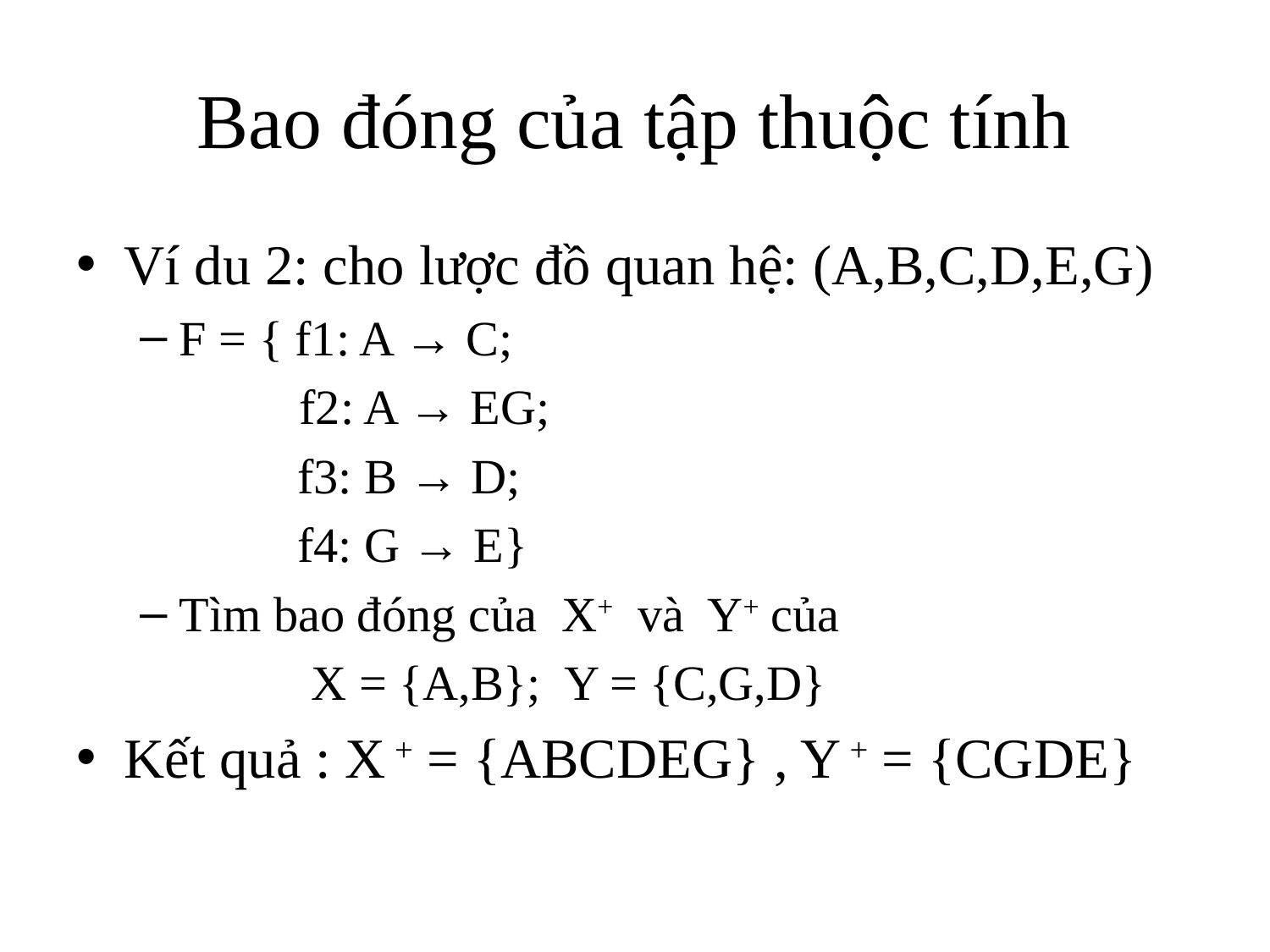

# Bao đóng của tập thuộc tính
Ví du 2: cho lược đồ quan hệ: (A,B,C,D,E,G)
F = { f1: A → C;
             f2: A → EG;
                  f3: B → D;
                  f4: G → E}
Tìm bao đóng của  X+  và  Y+ của
              X = {A,B};  Y = {C,G,D}
Kết quả : X + = {ABCDEG} , Y + = {CGDE}